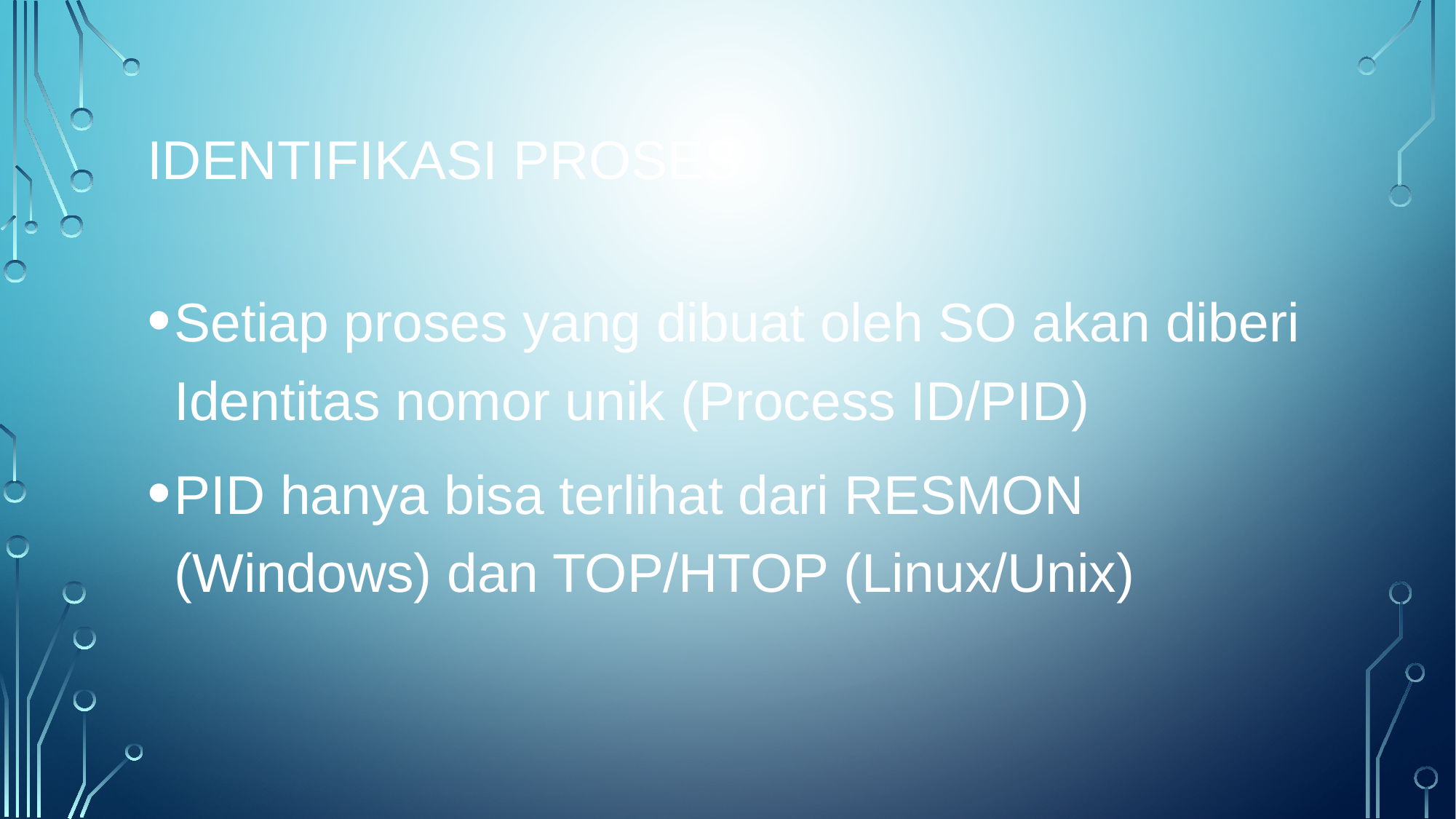

Identifikasi proses
Setiap proses yang dibuat oleh SO akan diberi Identitas nomor unik (Process ID/PID)
PID hanya bisa terlihat dari RESMON (Windows) dan TOP/HTOP (Linux/Unix)